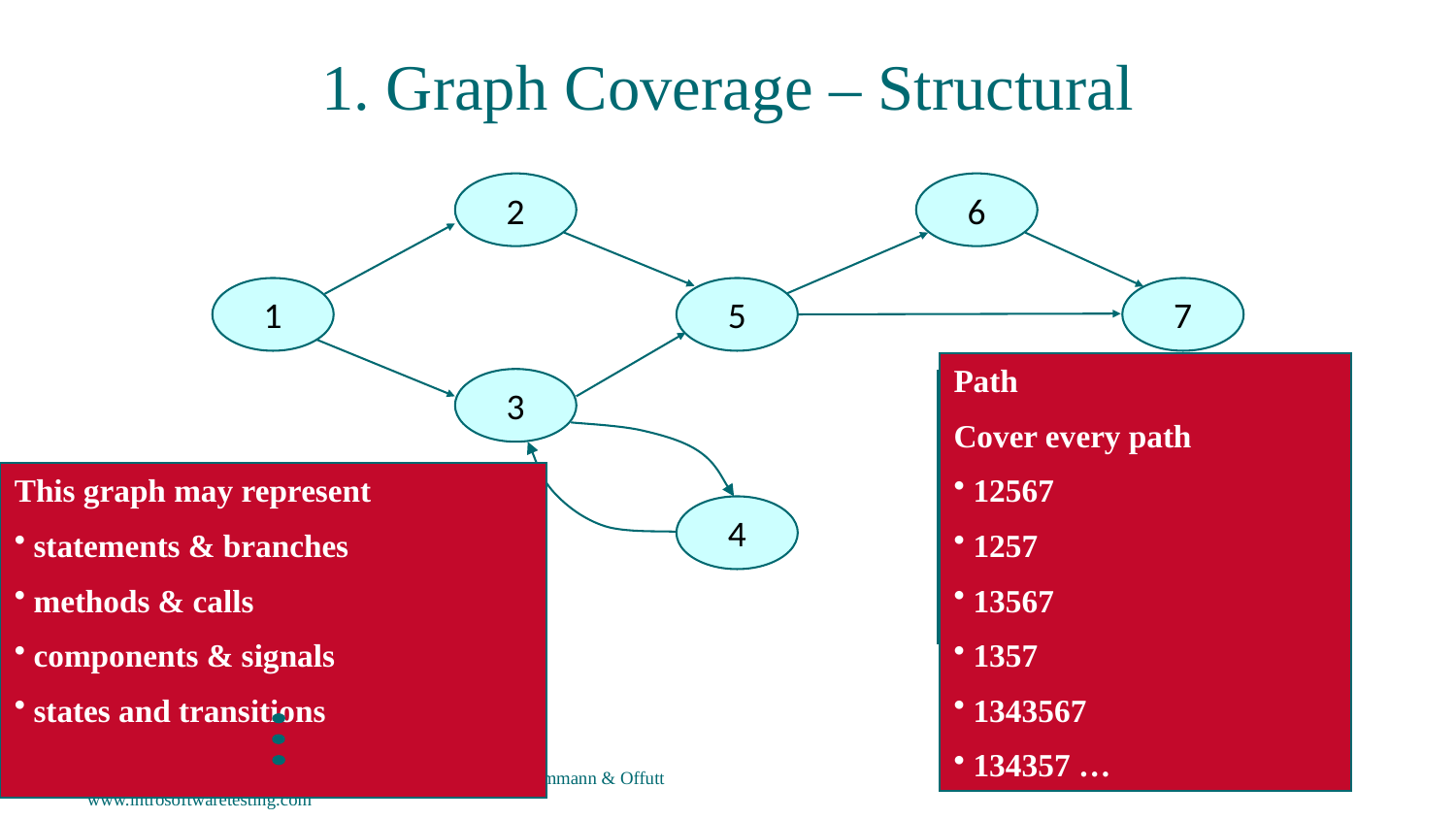

# 1. Graph Coverage – Structural
2
6

1
5
7

3

4
Path
Cover every path
 12567
 1257
 13567
 1357
 1343567
 134357 …
Node (Statement)
Cover every node
 12567
 1343567
Edge (Branch)
Cover every edge
 12567
 1343567
 1357
This graph may represent
 statements & branches
 methods & calls
 components & signals
 states and transitions

Introduction to Software Testing  (Ch 1), www.introsoftwaretesting.com
© Ammann & Offutt
23